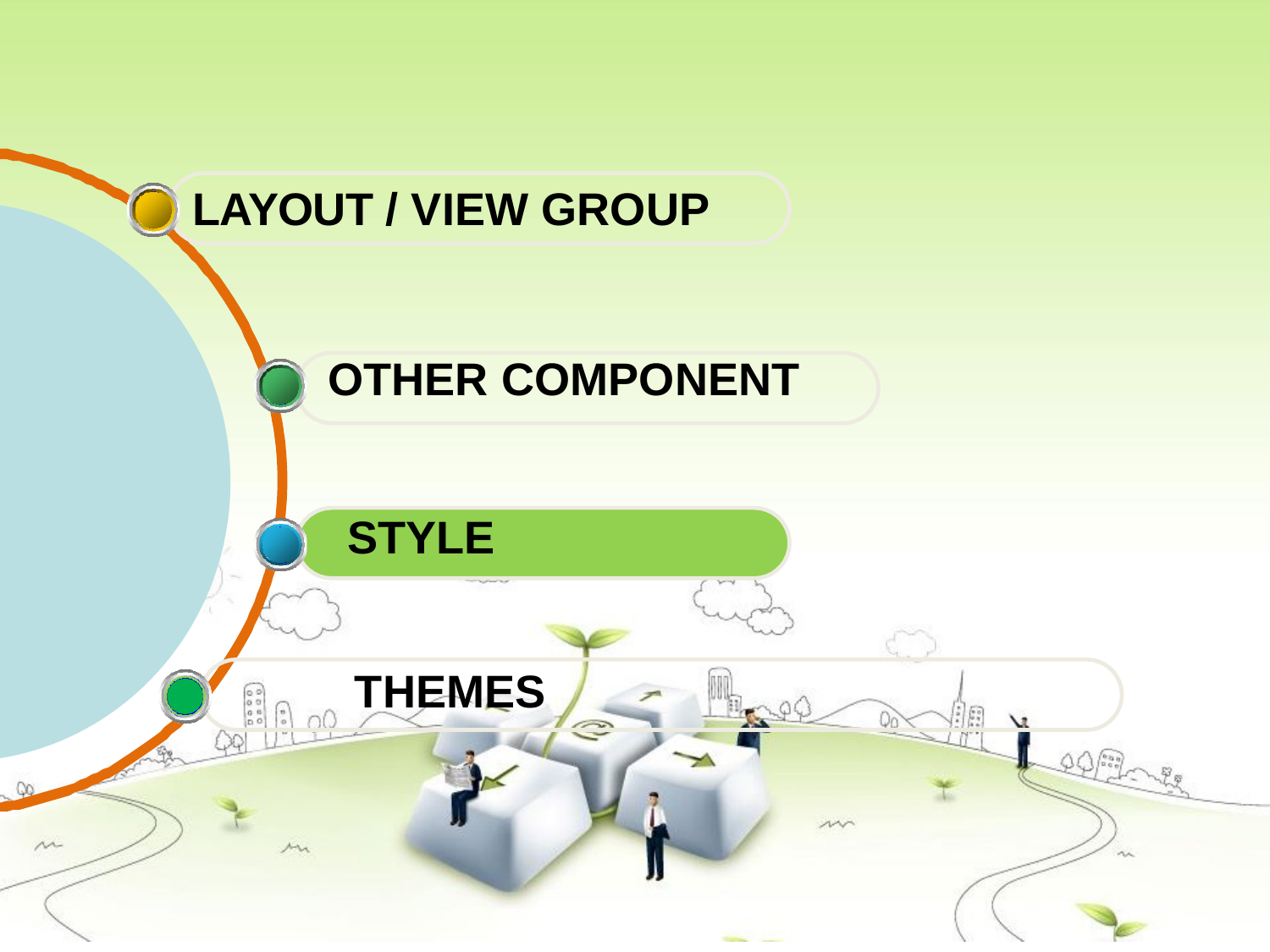

# LAYOUT / VIEW GROUP

OTHER COMPONENT

    STYLE

THEMES